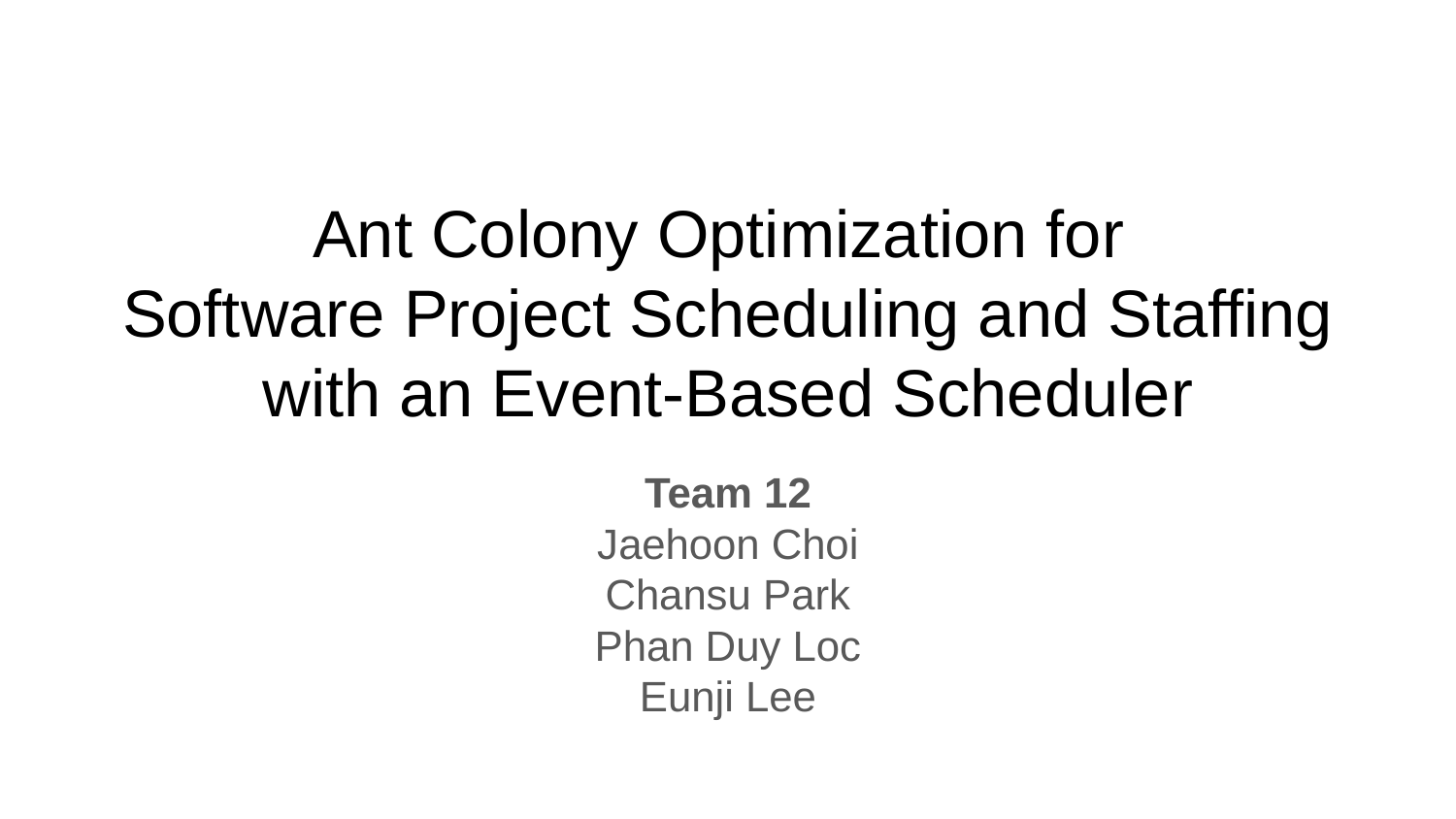

# Ant Colony Optimization for Software Project Scheduling and Staffing with an Event-Based Scheduler
Team 12
Jaehoon Choi
Chansu Park
Phan Duy Loc
Eunji Lee